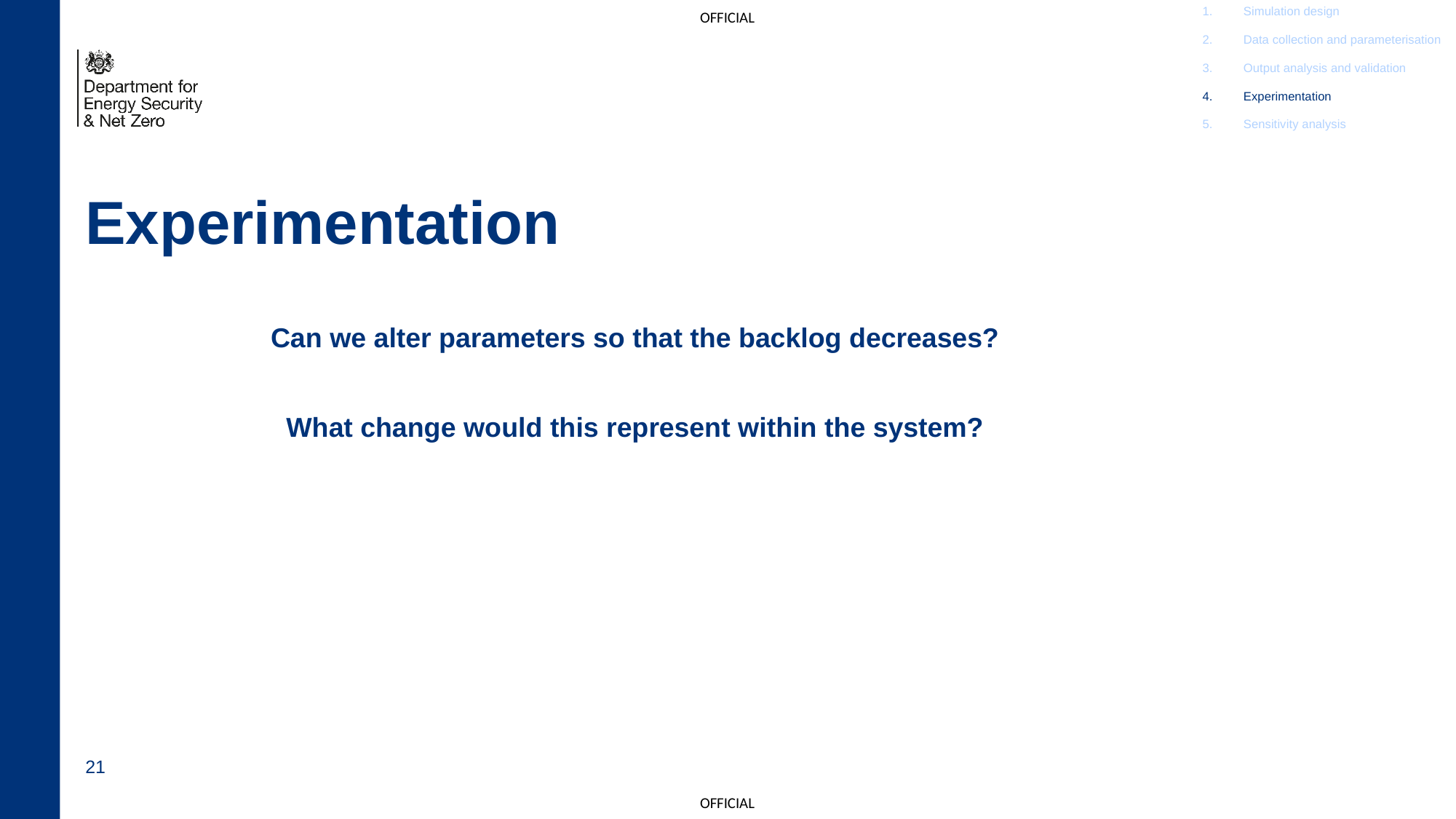

Simulation design
Data collection and parameterisation
Output analysis and validation
Experimentation
Sensitivity analysis
# Experimentation
Can we alter parameters so that the backlog decreases?

What change would this represent within the system?